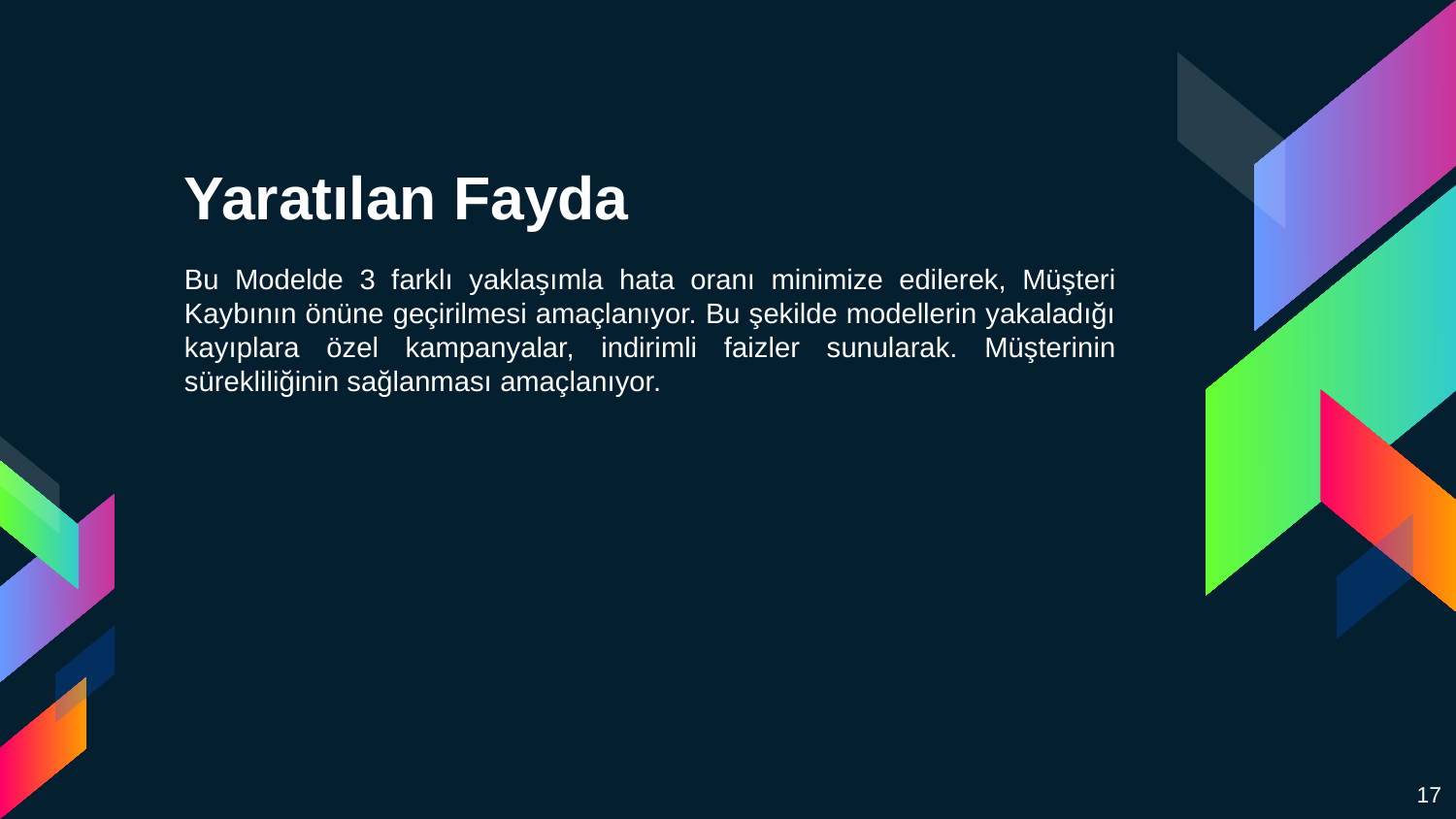

# Yaratılan Fayda
Bu Modelde 3 farklı yaklaşımla hata oranı minimize edilerek, Müşteri Kaybının önüne geçirilmesi amaçlanıyor. Bu şekilde modellerin yakaladığı kayıplara özel kampanyalar, indirimli faizler sunularak. Müşterinin sürekliliğinin sağlanması amaçlanıyor.
17